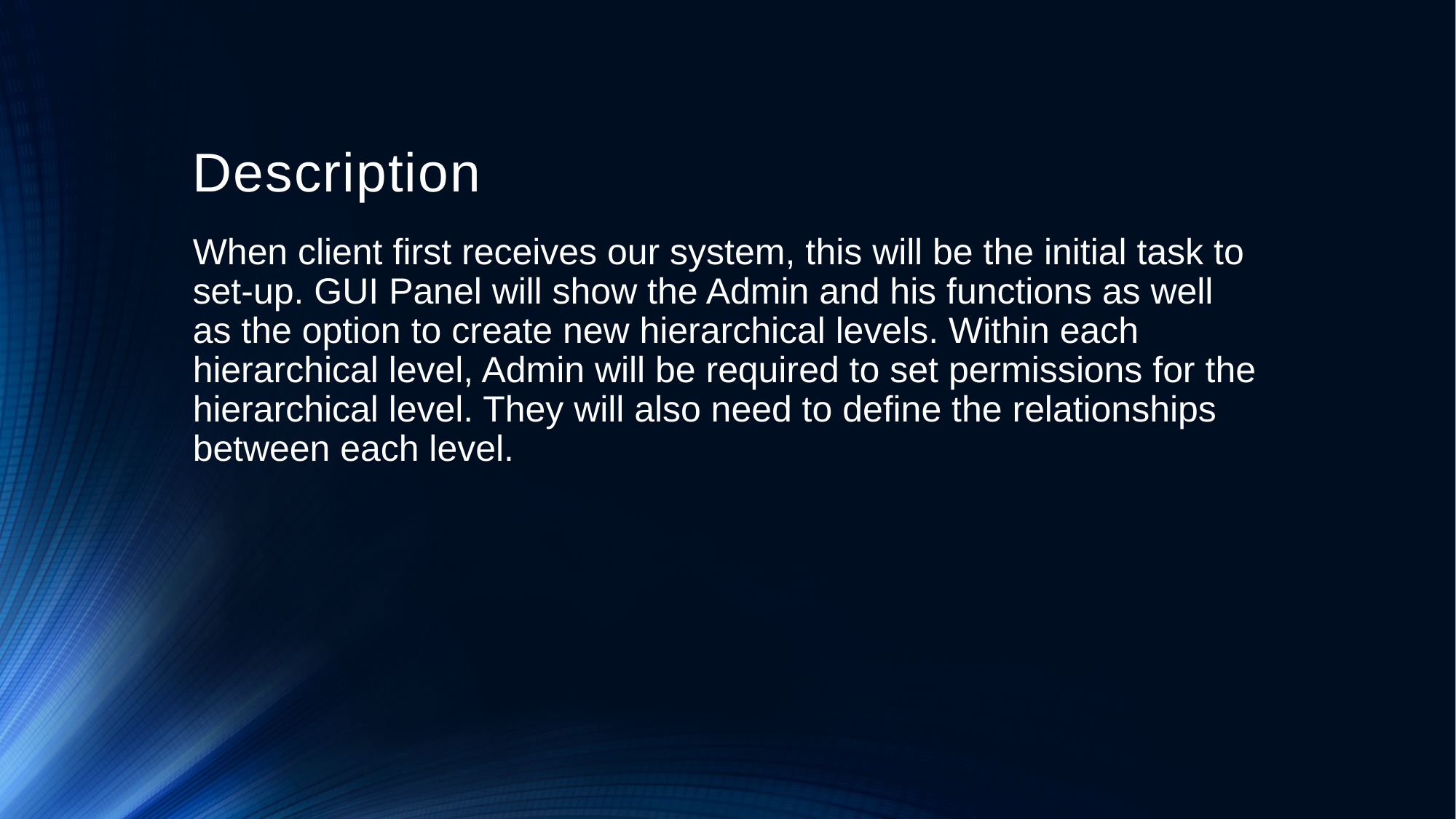

# Description
When client first receives our system, this will be the initial task to set-up. GUI Panel will show the Admin and his functions as well as the option to create new hierarchical levels. Within each hierarchical level, Admin will be required to set permissions for the hierarchical level. They will also need to define the relationships between each level.